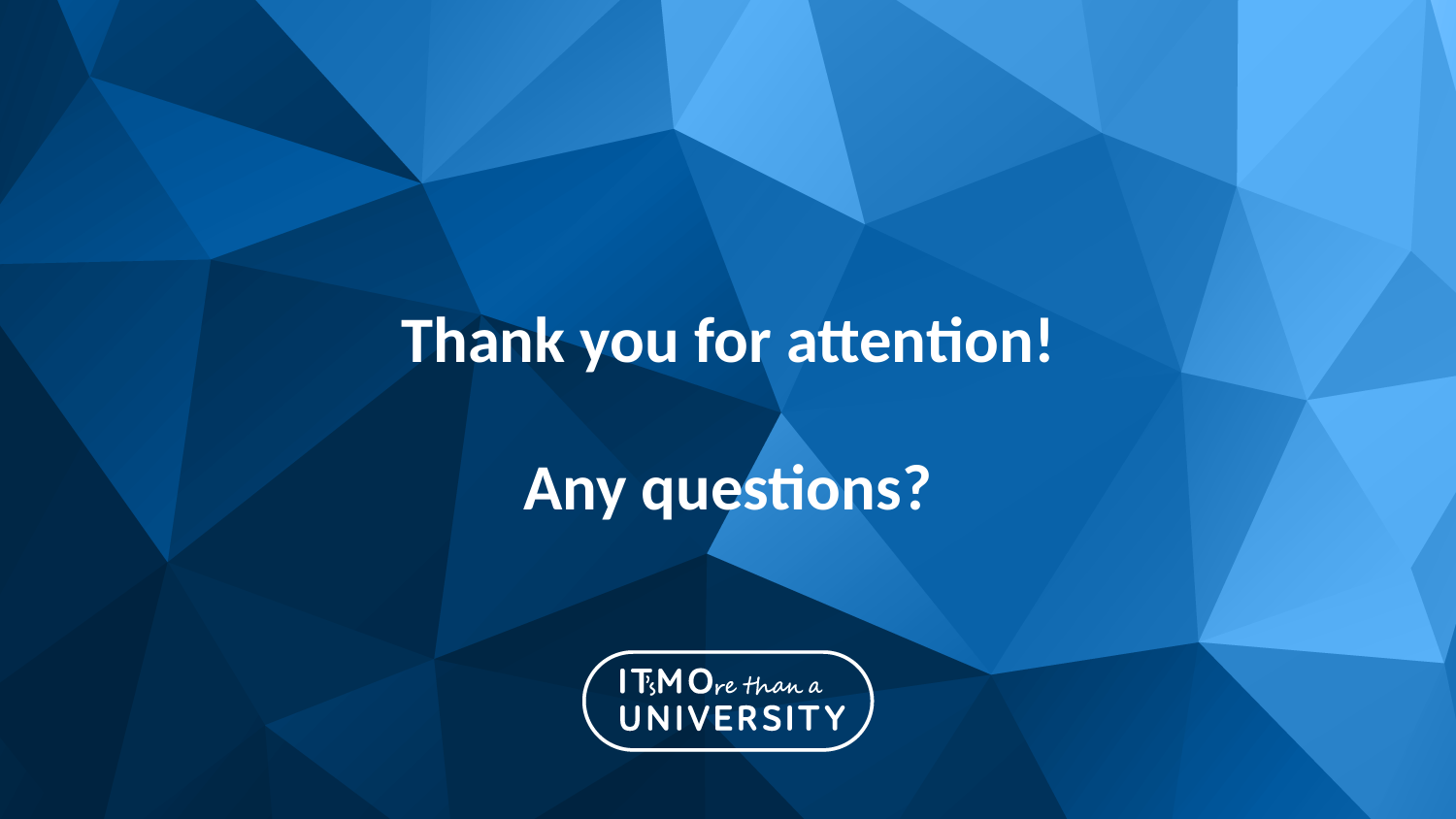

# Thank you for attention!
Any questions?